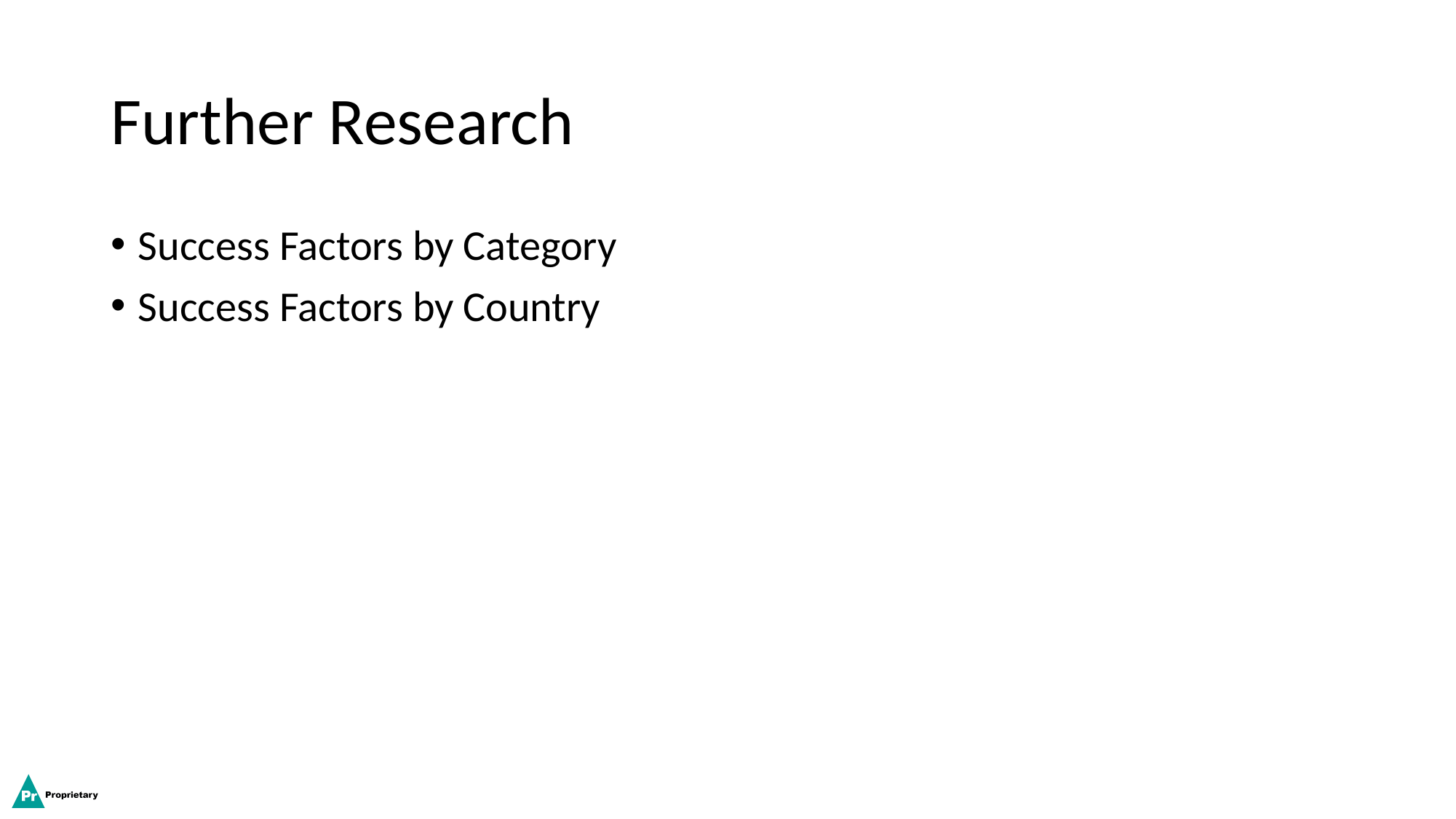

# Further Research
Success Factors by Category
Success Factors by Country